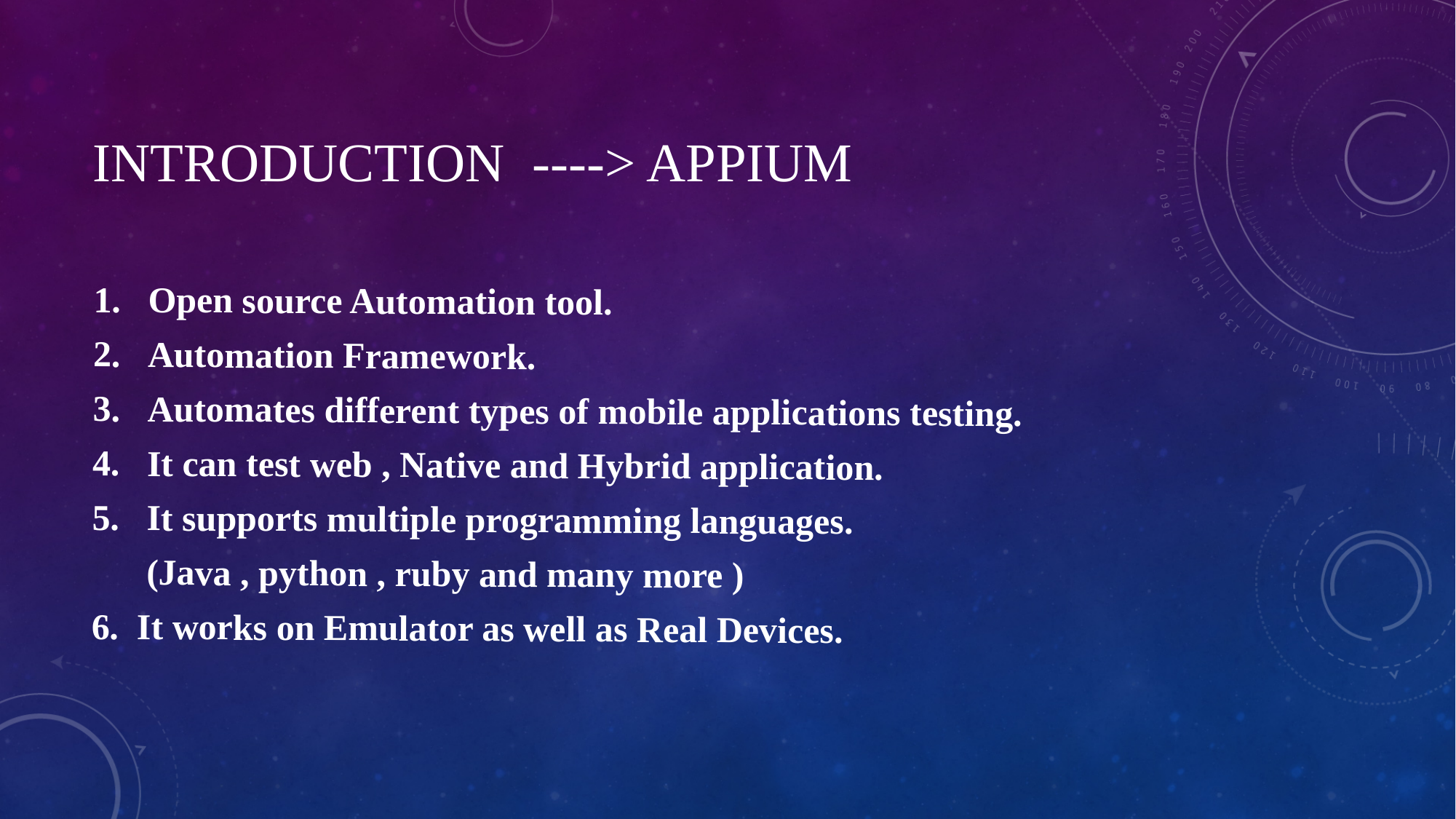

# Introduction  ----> APPIUM

Open source Automation tool.
Automation Framework.
Automates different types of mobile applications testing.
It can test web , Native and Hybrid application.
It supports multiple programming languages.
      (Java , python , ruby and many more )
6.  It works on Emulator as well as Real Devices.